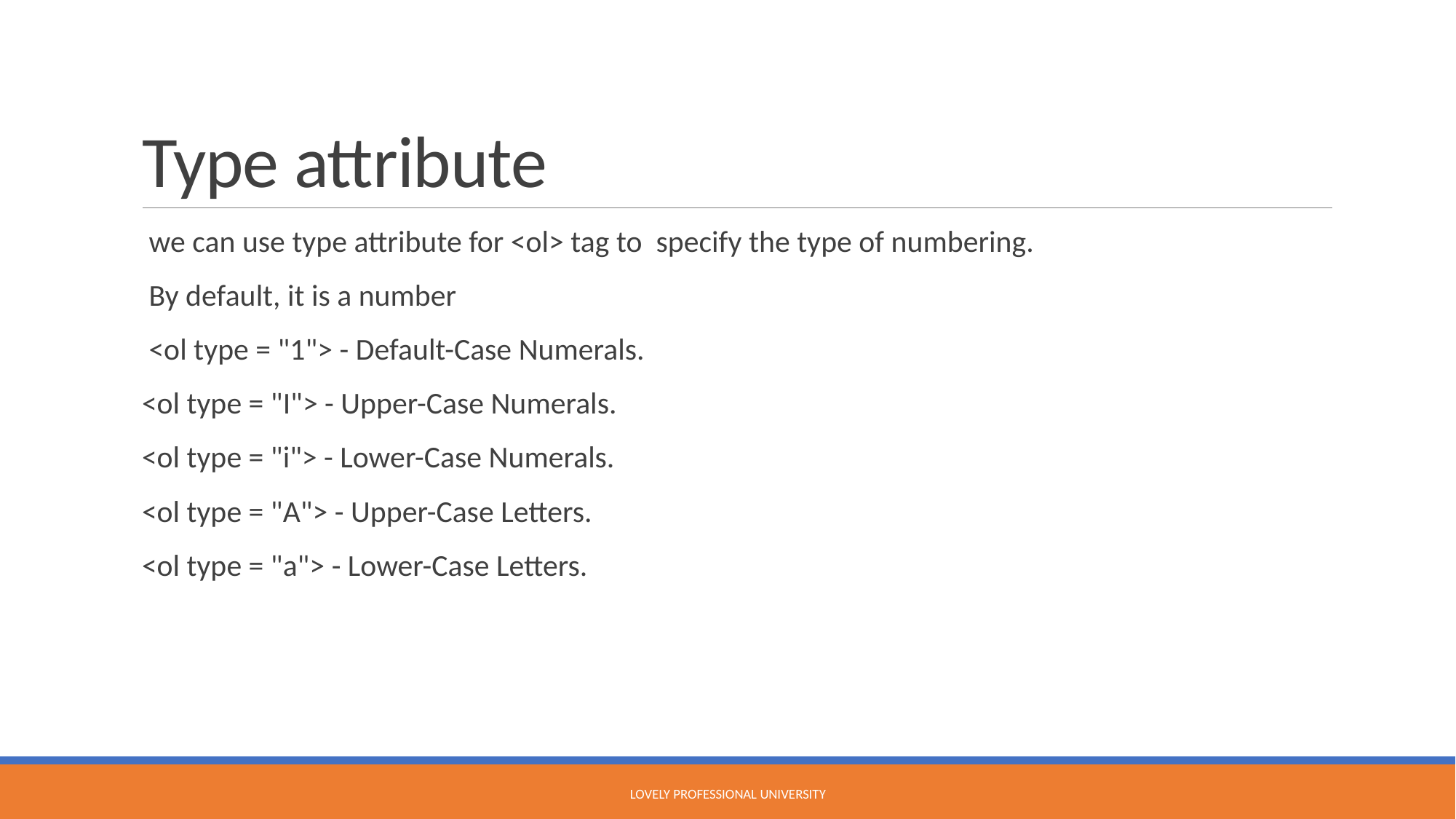

# Type attribute
 we can use type attribute for <ol> tag to  specify the type of numbering.
 By default, it is a number
 <ol type = "1"> - Default-Case Numerals.
<ol type = "I"> - Upper-Case Numerals.
<ol type = "i"> - Lower-Case Numerals.
<ol type = "A"> - Upper-Case Letters.
<ol type = "a"> - Lower-Case Letters.
Lovely Professional University